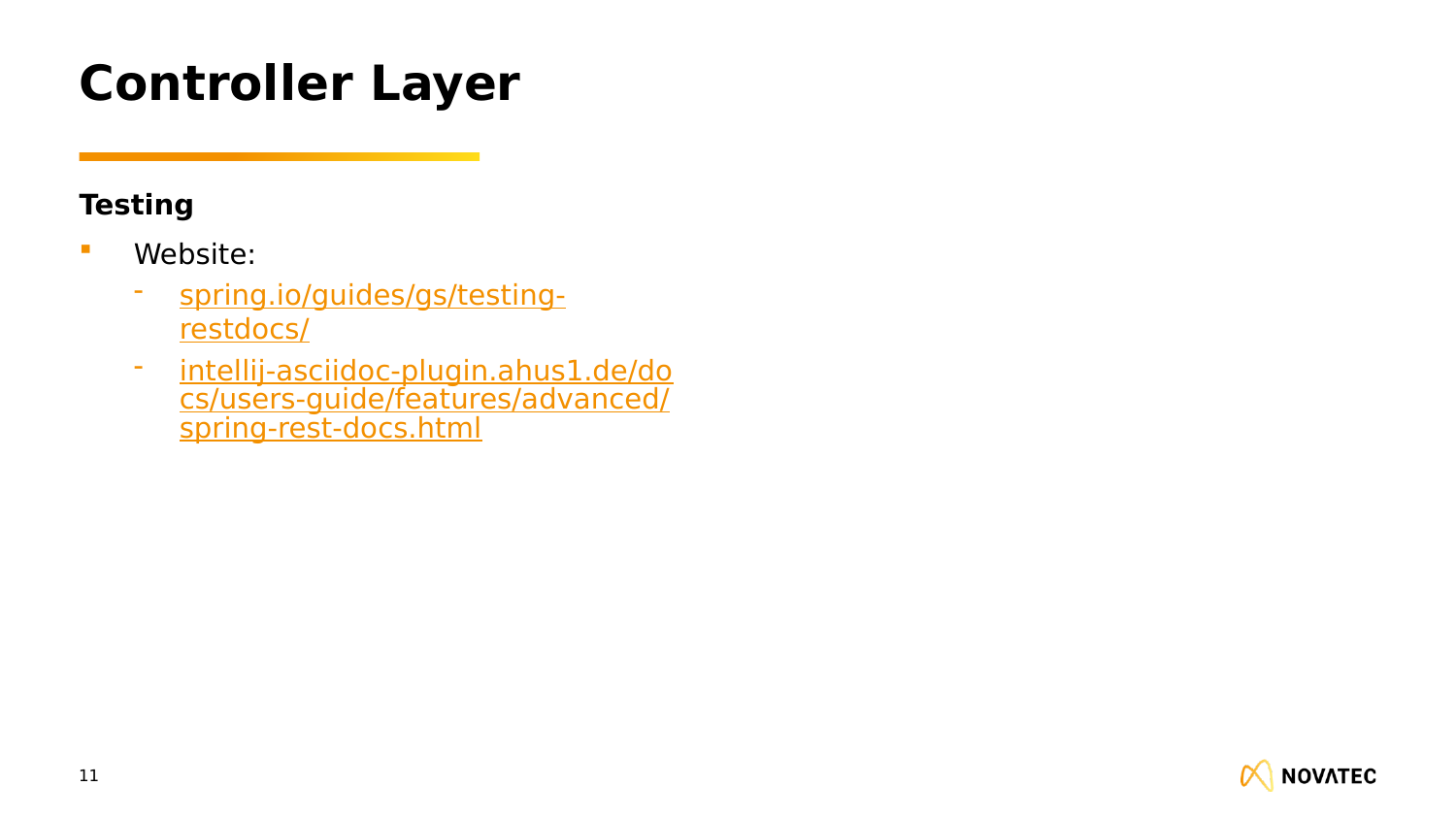

# Controller Layer
Testing
Website:
spring.io/guides/gs/testing-restdocs/
intellij-asciidoc-plugin.ahus1.de/docs/users-guide/features/advanced/spring-rest-docs.html

11